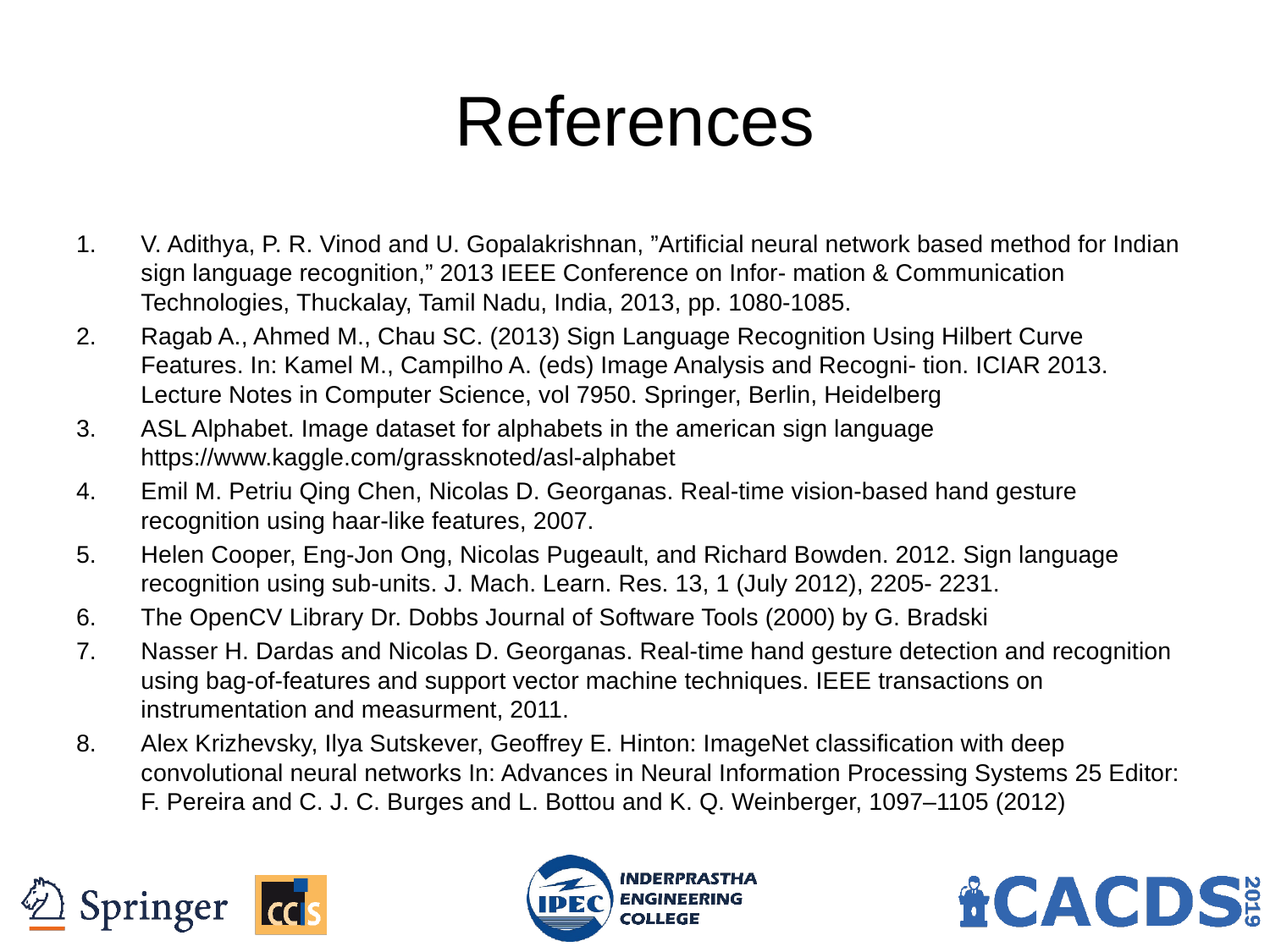

18
# References
V. Adithya, P. R. Vinod and U. Gopalakrishnan, ”Artificial neural network based method for Indian sign language recognition,” 2013 IEEE Conference on Infor- mation & Communication Technologies, Thuckalay, Tamil Nadu, India, 2013, pp. 1080-1085.
Ragab A., Ahmed M., Chau SC. (2013) Sign Language Recognition Using Hilbert Curve Features. In: Kamel M., Campilho A. (eds) Image Analysis and Recogni- tion. ICIAR 2013. Lecture Notes in Computer Science, vol 7950. Springer, Berlin, Heidelberg
ASL Alphabet. Image dataset for alphabets in the american sign language https://www.kaggle.com/grassknoted/asl-alphabet
Emil M. Petriu Qing Chen, Nicolas D. Georganas. Real-time vision-based hand gesture recognition using haar-like features, 2007.
Helen Cooper, Eng-Jon Ong, Nicolas Pugeault, and Richard Bowden. 2012. Sign language recognition using sub-units. J. Mach. Learn. Res. 13, 1 (July 2012), 2205- 2231.
The OpenCV Library Dr. Dobbs Journal of Software Tools (2000) by G. Bradski
Nasser H. Dardas and Nicolas D. Georganas. Real-time hand gesture detection and recognition using bag-of-features and support vector machine techniques. IEEE transactions on instrumentation and measurment, 2011.
Alex Krizhevsky, Ilya Sutskever, Geoffrey E. Hinton: ImageNet classification with deep convolutional neural networks In: Advances in Neural Information Processing Systems 25 Editor: F. Pereira and C. J. C. Burges and L. Bottou and K. Q. Weinberger, 1097–1105 (2012)